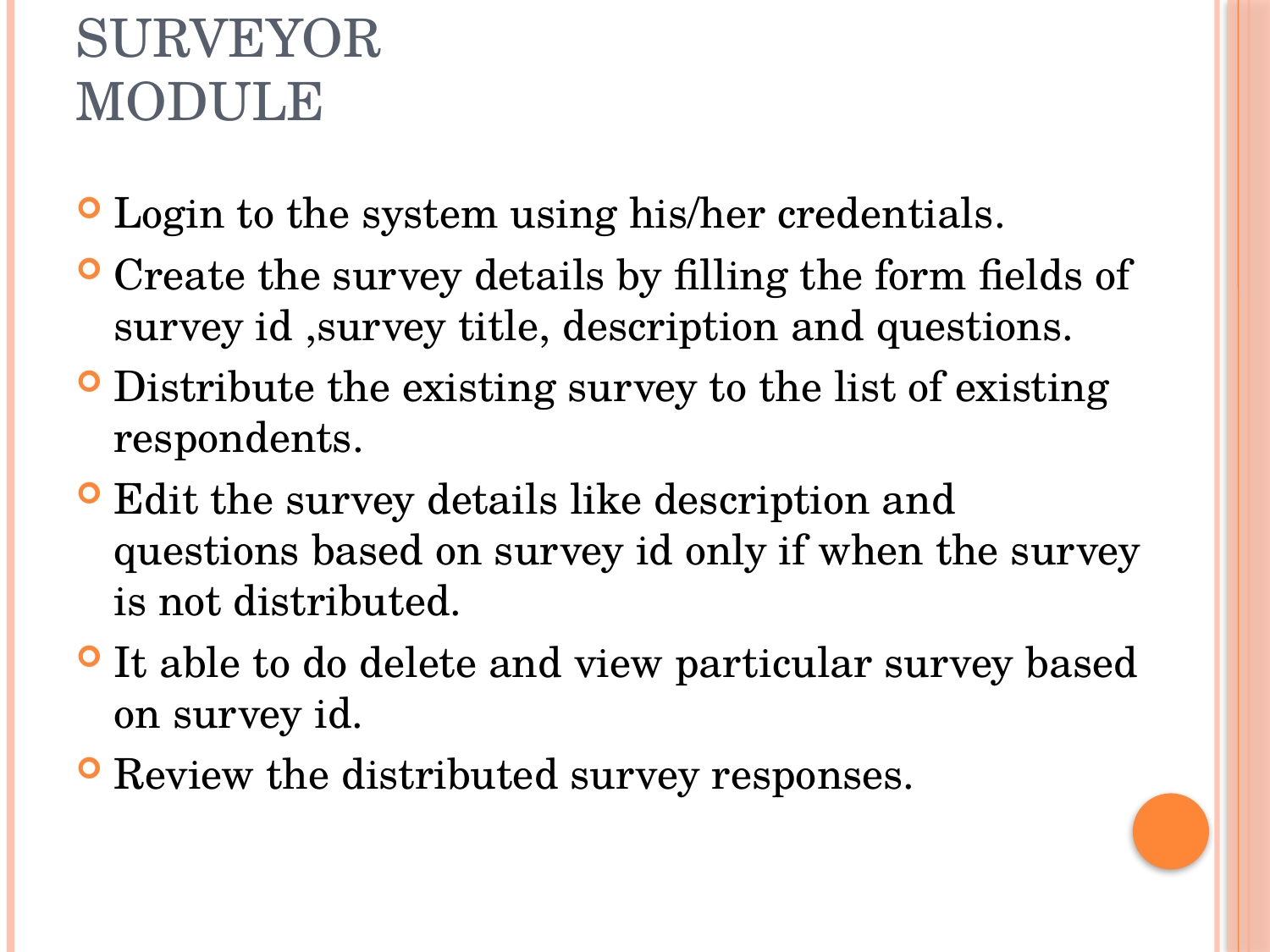

# Surveyor Module
Login to the system using his/her credentials.
Create the survey details by filling the form fields of survey id ,survey title, description and questions.
Distribute the existing survey to the list of existing respondents.
Edit the survey details like description and questions based on survey id only if when the survey is not distributed.
It able to do delete and view particular survey based on survey id.
Review the distributed survey responses.